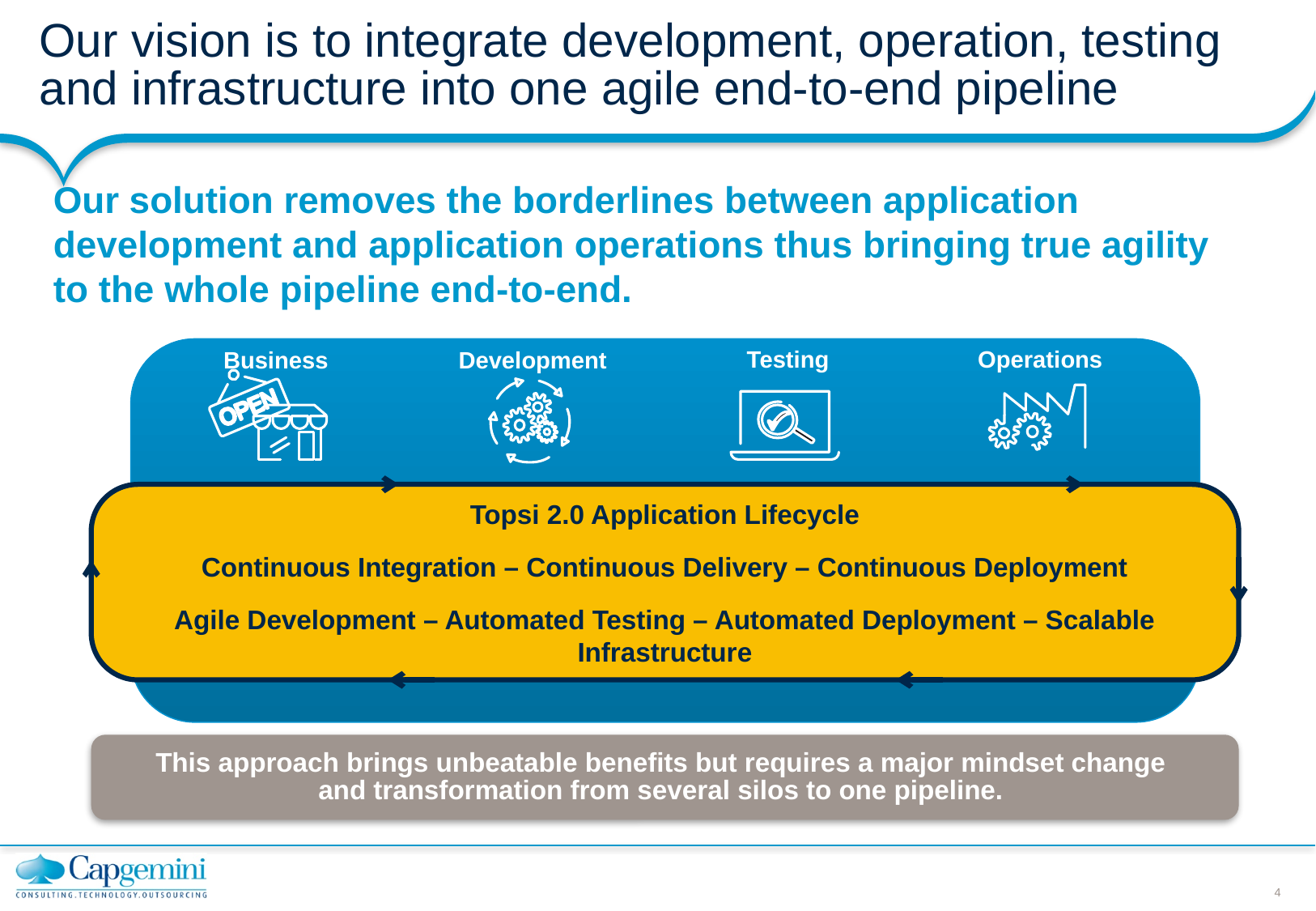

# Our vision is to integrate development, operation, testing and infrastructure into one agile end-to-end pipeline
Our solution removes the borderlines between application development and application operations thus bringing true agility to the whole pipeline end-to-end.
Testing
Operations
Business
Development

Topsi 2.0 Application Lifecycle

Continuous Integration – Continuous Delivery – Continuous Deployment

Agile Development – Automated Testing – Automated Deployment – Scalable Infrastructure
This approach brings unbeatable benefits but requires a major mindset change
and transformation from several silos to one pipeline.